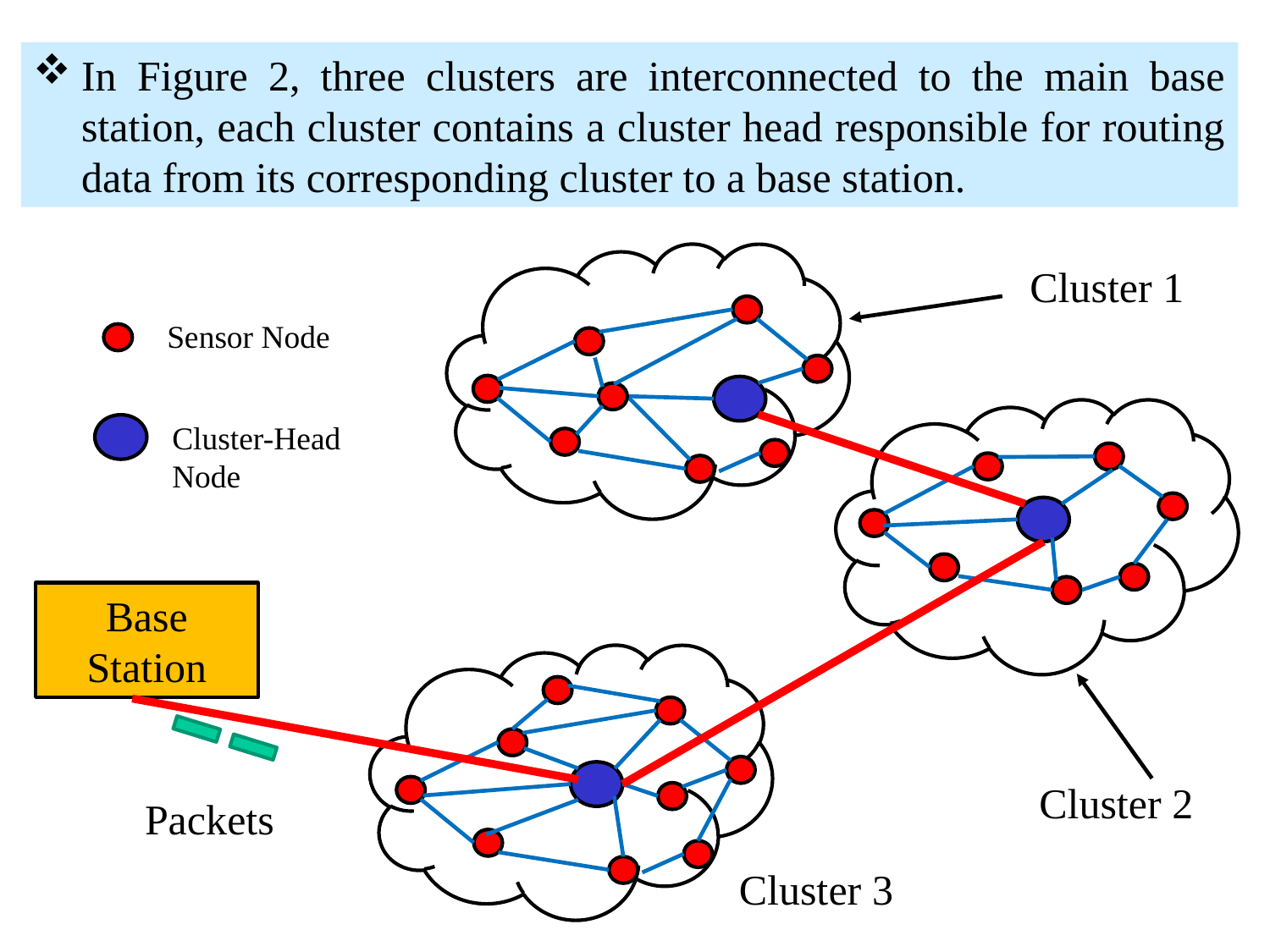

8
In Figure 2, three clusters are interconnected to the main base station, each cluster contains a cluster head responsible for routing data from its corresponding cluster to a base station.

Base Station

Cluster 1
Sensor Node

Cluster-Head Node

Cluster 2
Packets
Cluster 3